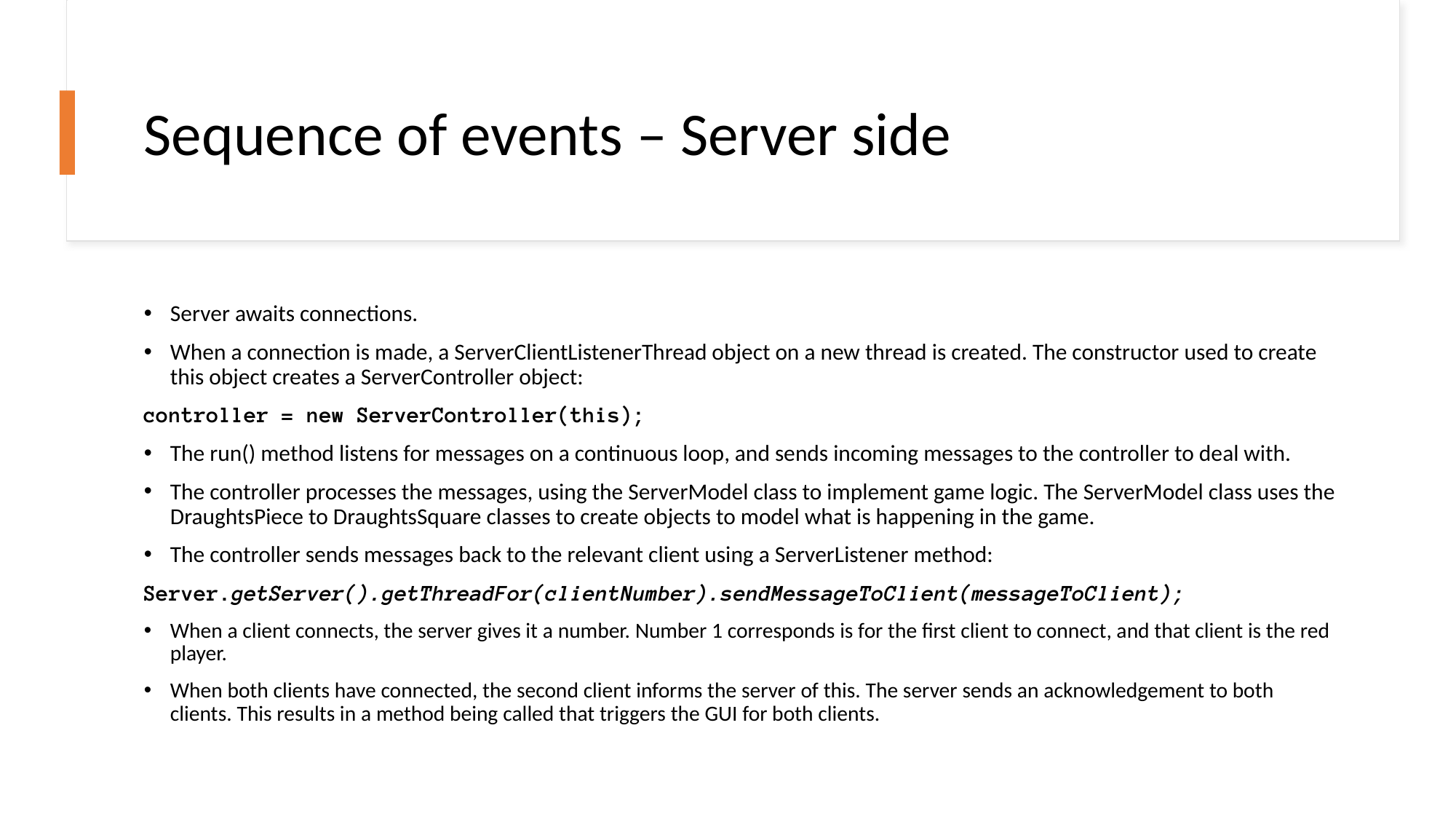

# Sequence of events – Server side

Server awaits connections.
When a connection is made, a ServerClientListenerThread object on a new thread is created. The constructor used to create this object creates a ServerController object:
controller = new ServerController(this);
The run() method listens for messages on a continuous loop, and sends incoming messages to the controller to deal with.
The controller processes the messages, using the ServerModel class to implement game logic. The ServerModel class uses the DraughtsPiece to DraughtsSquare classes to create objects to model what is happening in the game.
The controller sends messages back to the relevant client using a ServerListener method:
Server.getServer().getThreadFor(clientNumber).sendMessageToClient(messageToClient);
When a client connects, the server gives it a number. Number 1 corresponds is for the first client to connect, and that client is the red player.
When both clients have connected, the second client informs the server of this. The server sends an acknowledgement to both clients. This results in a method being called that triggers the GUI for both clients.